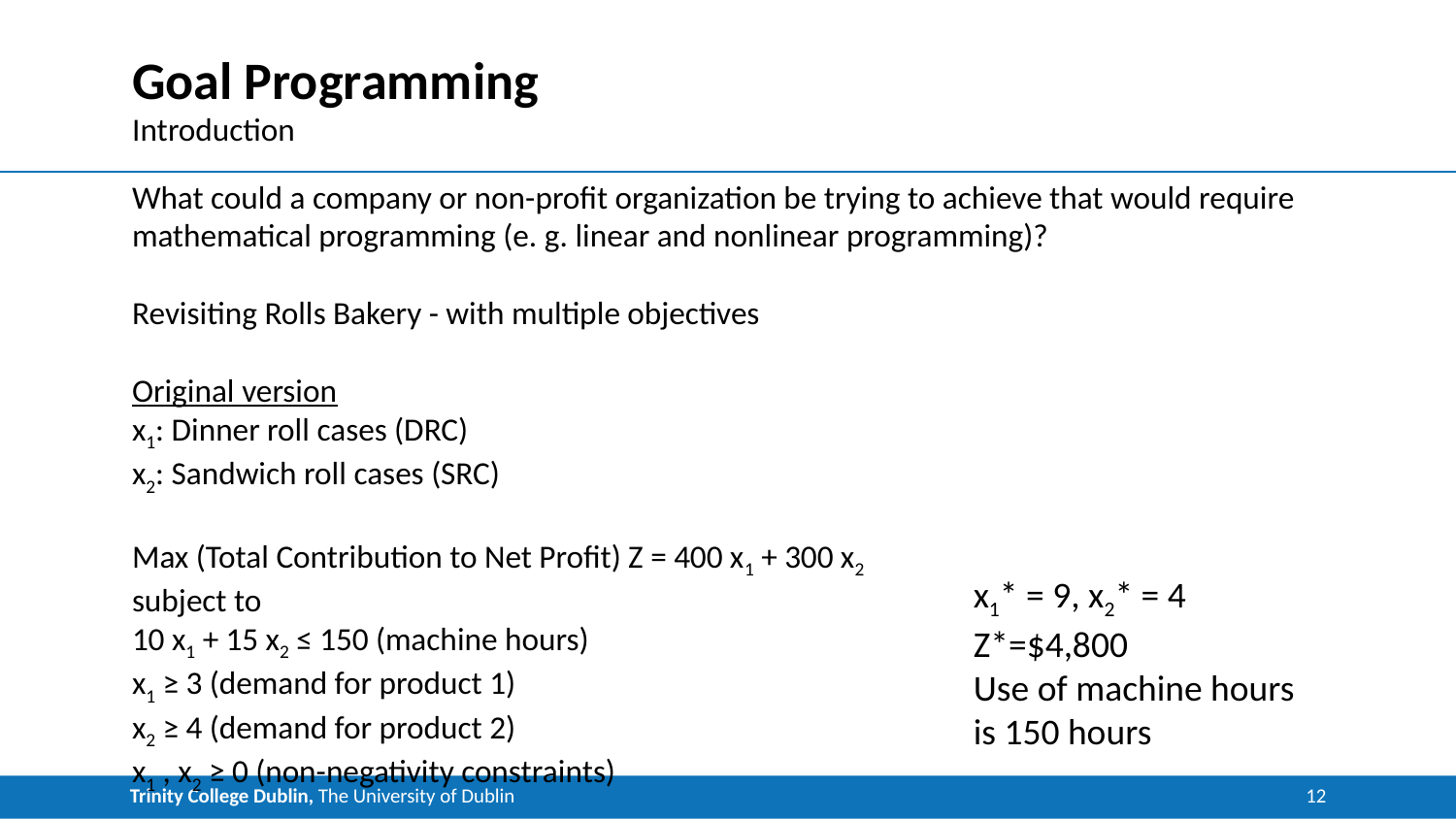

# Goal Programming
Introduction
What could a company or non-profit organization be trying to achieve that would require mathematical programming (e. g. linear and nonlinear programming)?

Revisiting Rolls Bakery - with multiple objectives

Original version
x1: Dinner roll cases (DRC)
x2: Sandwich roll cases (SRC)

Max (Total Contribution to Net Profit) Z = 400 x1 + 300 x2
subject to
10 x1 + 15 x2 ≤ 150 (machine hours)
x1 ≥ 3 (demand for product 1)
x2 ≥ 4 (demand for product 2)
x1 , x2 ≥ 0 (non-negativity constraints)

x1* = 9, x2* = 4
Z*=$4,800
Use of machine hours is 150 hours

12